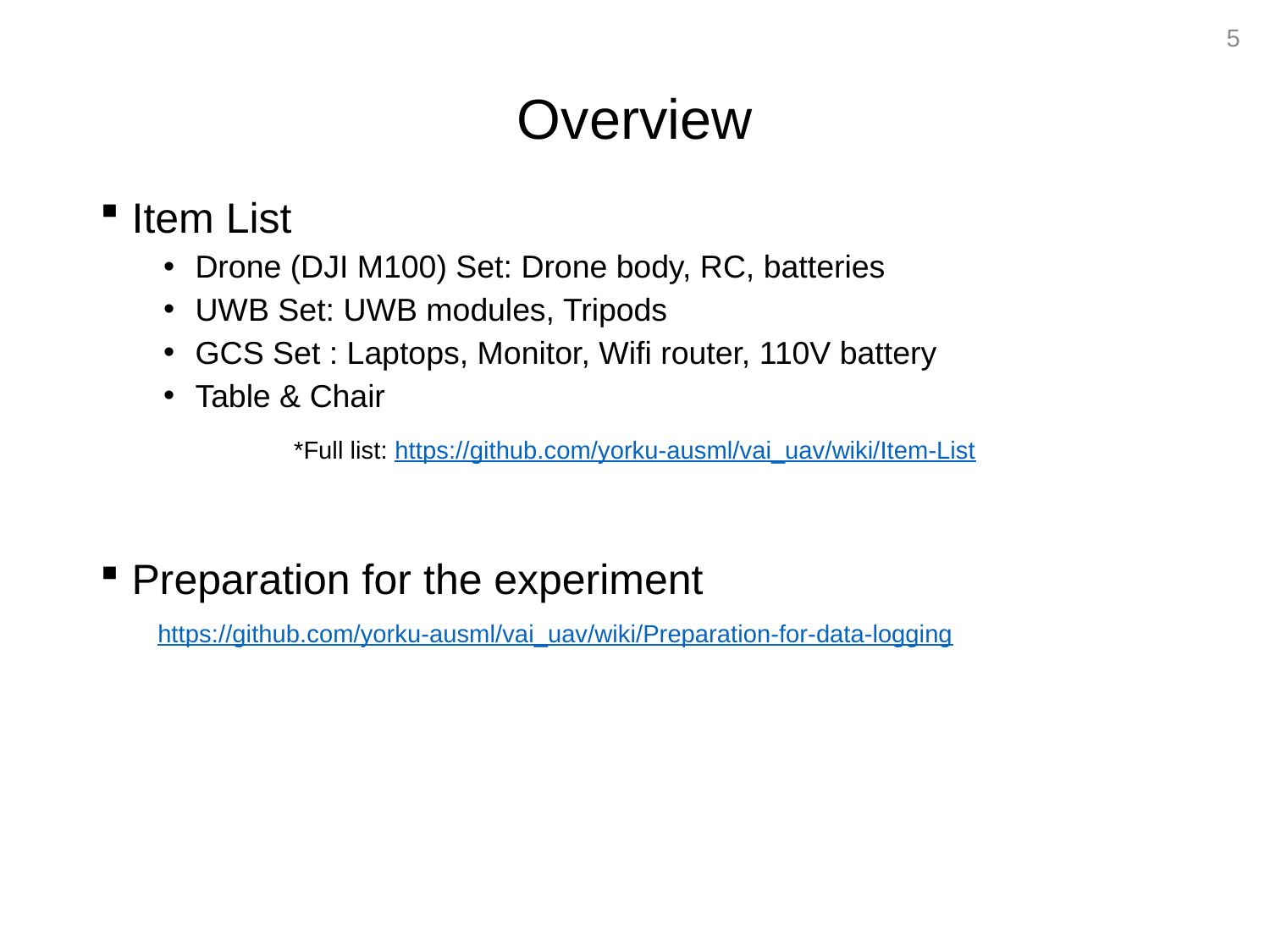

5
# Overview
Item List
Drone (DJI M100) Set: Drone body, RC, batteries
UWB Set: UWB modules, Tripods
GCS Set : Laptops, Monitor, Wifi router, 110V battery
Table & Chair

Preparation for the experiment

*Full list: https://github.com/yorku-ausml/vai_uav/wiki/Item-List
https://github.com/yorku-ausml/vai_uav/wiki/Preparation-for-data-logging